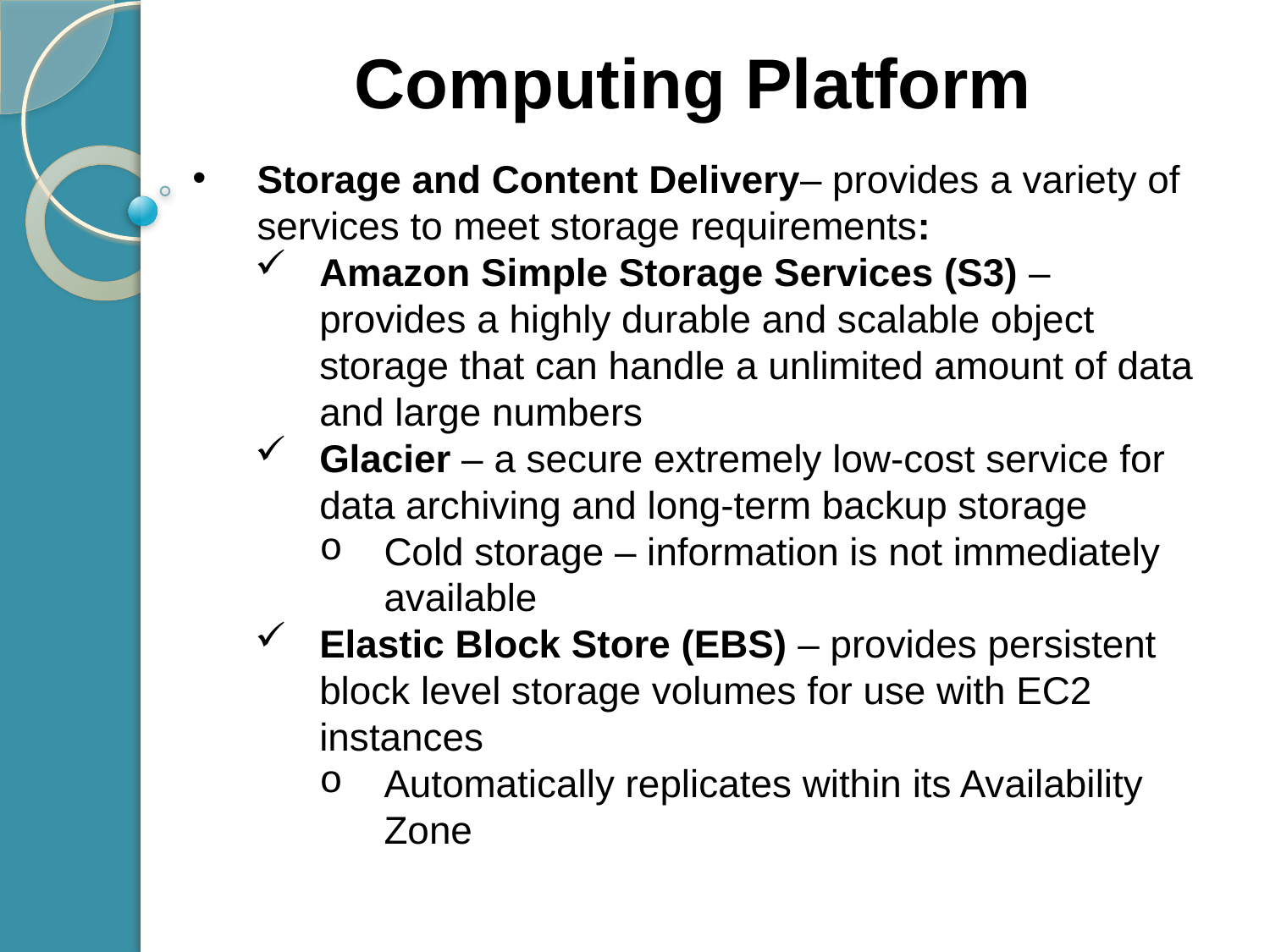

Computing Platform
Storage and Content Delivery– provides a variety of services to meet storage requirements:
Amazon Simple Storage Services (S3) – provides a highly durable and scalable object storage that can handle a unlimited amount of data and large numbers
Glacier – a secure extremely low-cost service for data archiving and long-term backup storage
Cold storage – information is not immediately available
Elastic Block Store (EBS) – provides persistent block level storage volumes for use with EC2 instances
Automatically replicates within its Availability Zone